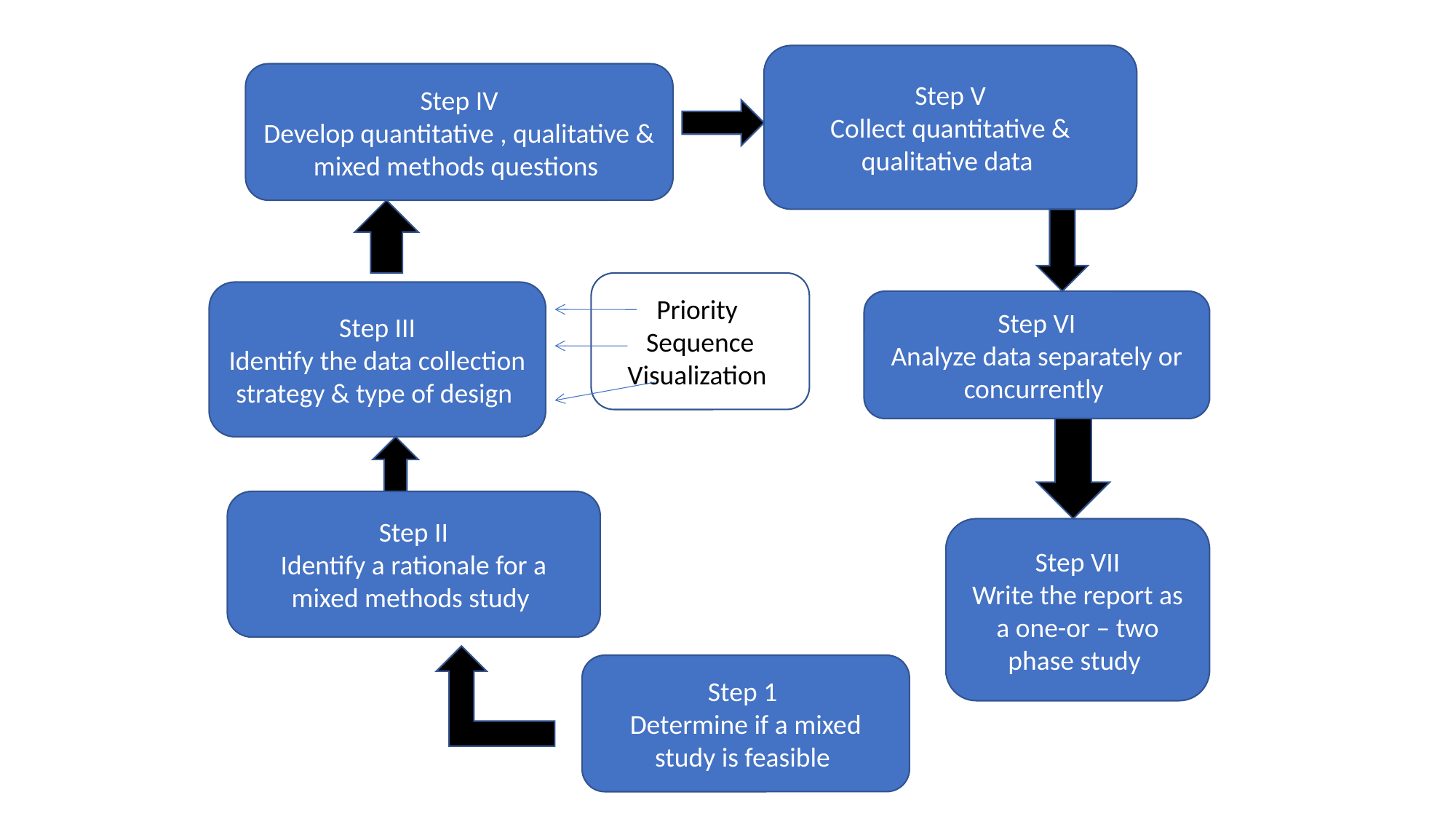

Step V
Collect quantitative & qualitative data
Step IV
Develop quantitative , qualitative & mixed methods questions

Priority
Sequence
Visualization
Step III
Identify the data collection strategy & type of design
Step VI
Analyze data separately or concurrently

Step II
Identify a rationale for a mixed methods study
Step VII
Write the report as a one-or – two phase study

Step 1
Determine if a mixed study is feasible